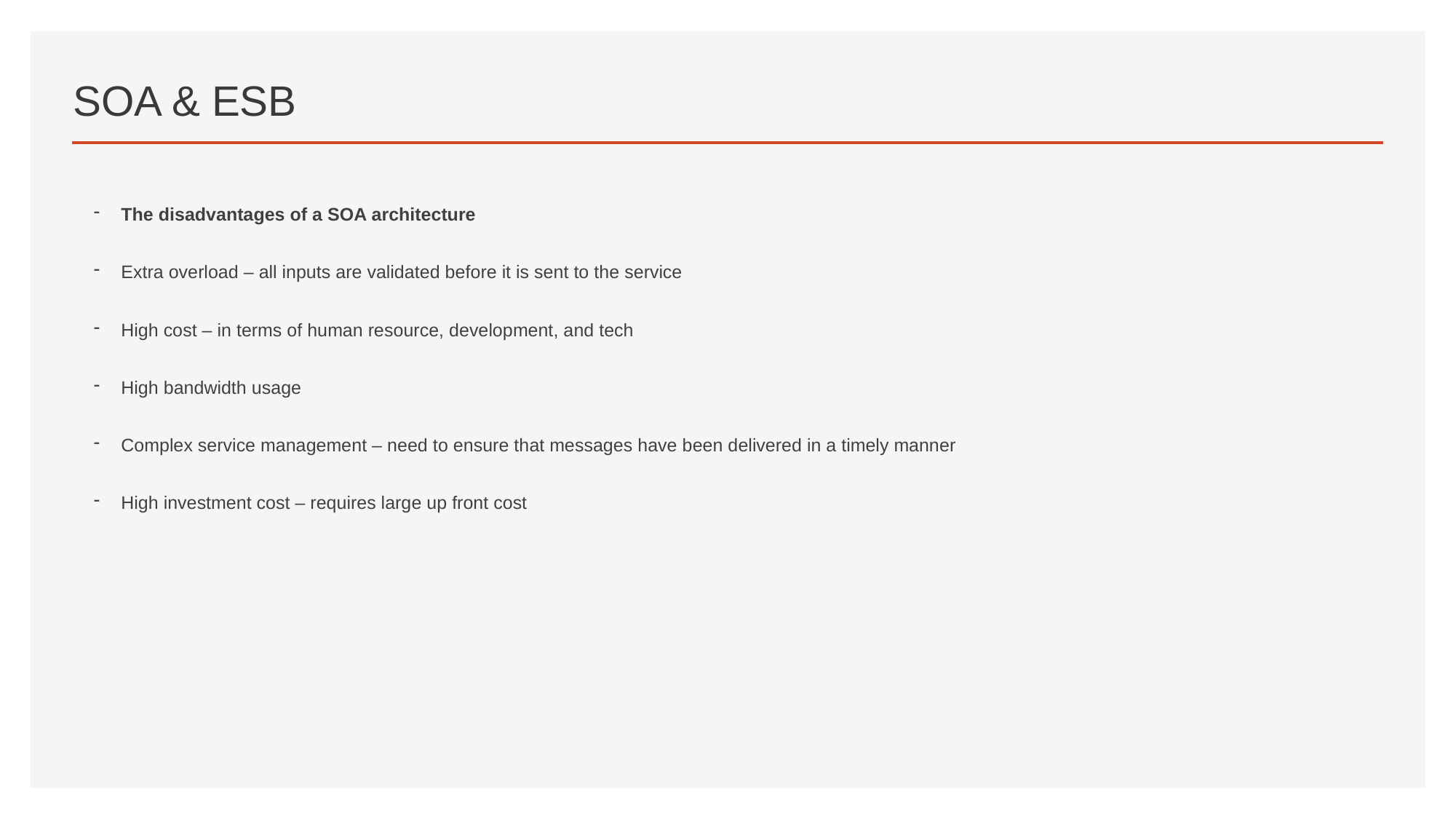

# SOA & ESB

The disadvantages of a SOA architecture
Extra overload – all inputs are validated before it is sent to the service
High cost – in terms of human resource, development, and tech
High bandwidth usage
Complex service management – need to ensure that messages have been delivered in a timely manner
High investment cost – requires large up front cost